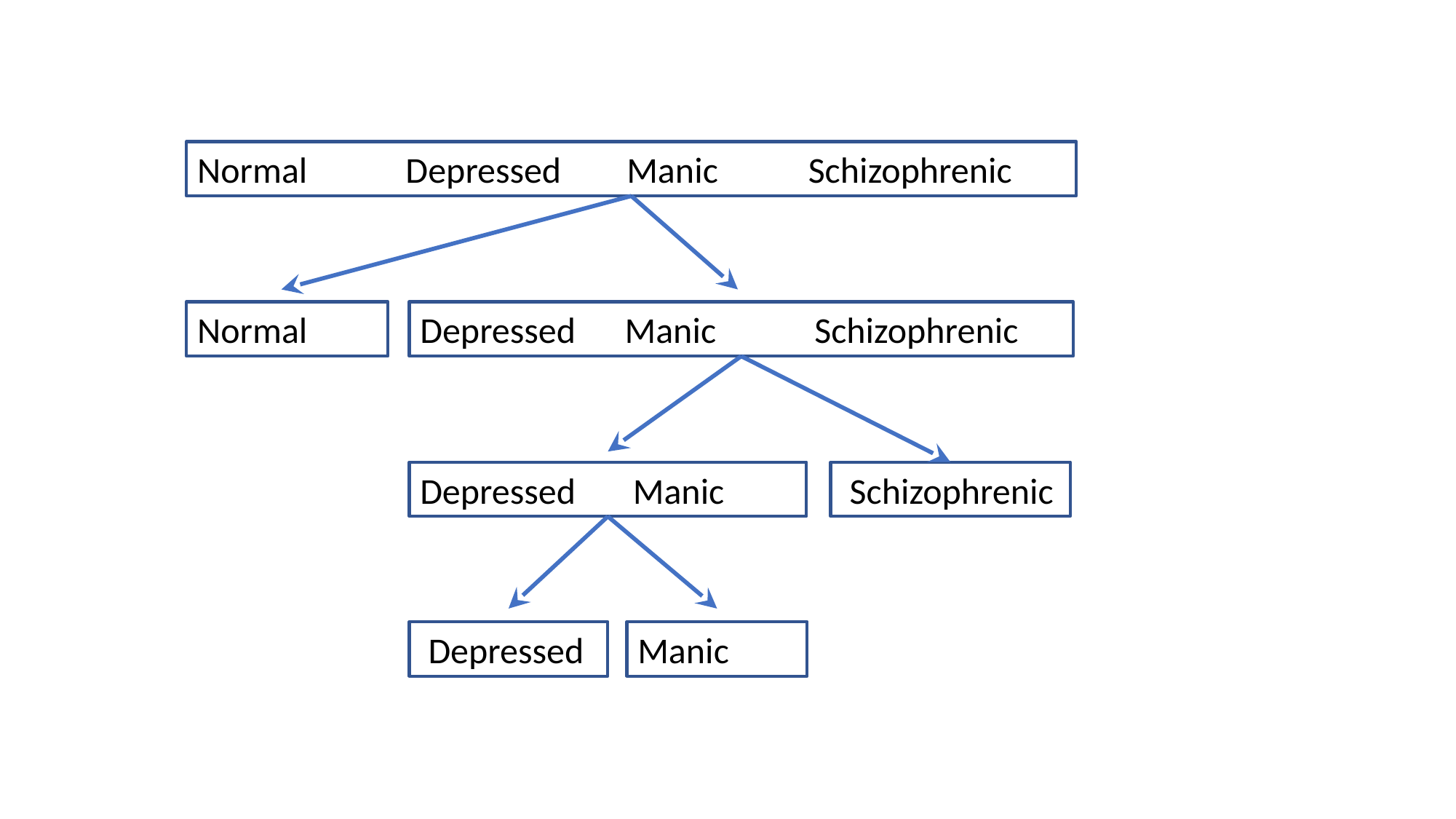

Normal            Depressed        Manic           Schizophrenic
Normal
Depressed      Manic            Schizophrenic
 Schizophrenic
Depressed       Manic
Manic
 Depressed